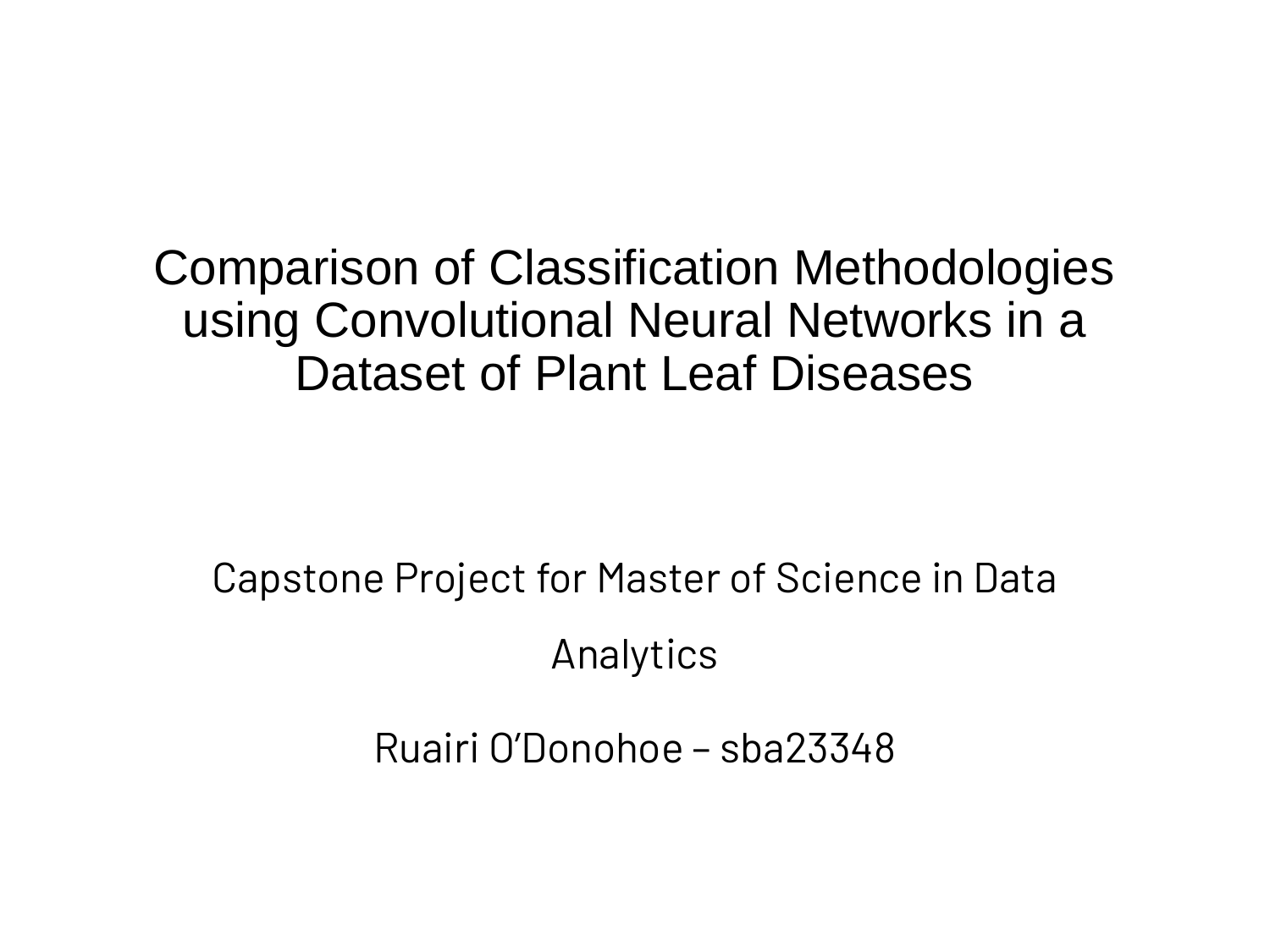

# Comparison of Classification Methodologies using Convolutional Neural Networks in a Dataset of Plant Leaf Diseases
Capstone Project for Master of Science in Data Analytics
Ruairi O’Donohoe – sba23348